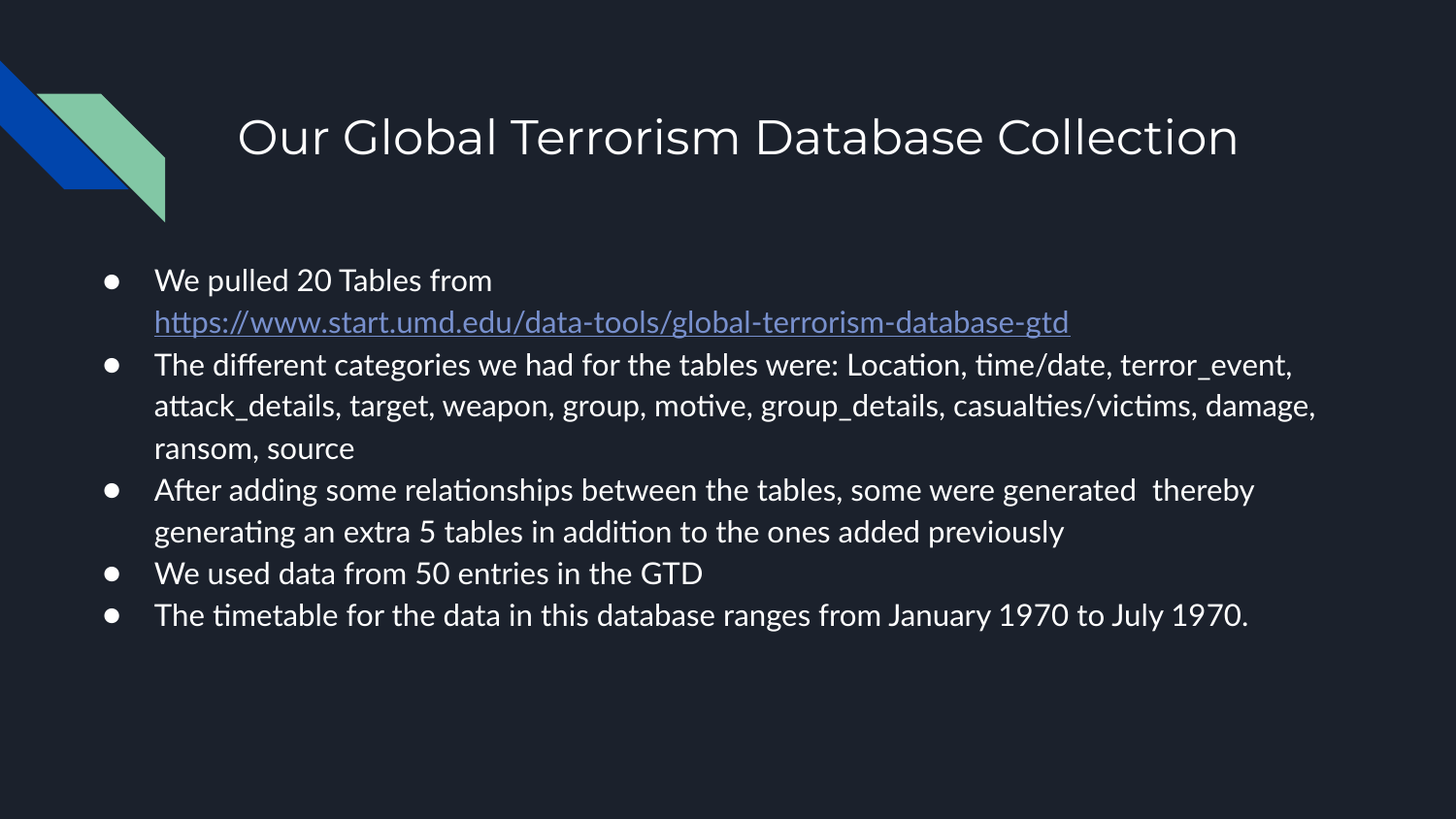

# Our Global Terrorism Database Collection
We pulled 20 Tables from https://www.start.umd.edu/data-tools/global-terrorism-database-gtd
The different categories we had for the tables were: Location, time/date, terror_event, attack_details, target, weapon, group, motive, group_details, casualties/victims, damage, ransom, source
After adding some relationships between the tables, some were generated  thereby generating an extra 5 tables in addition to the ones added previously
We used data from 50 entries in the GTD
The timetable for the data in this database ranges from January 1970 to July 1970.